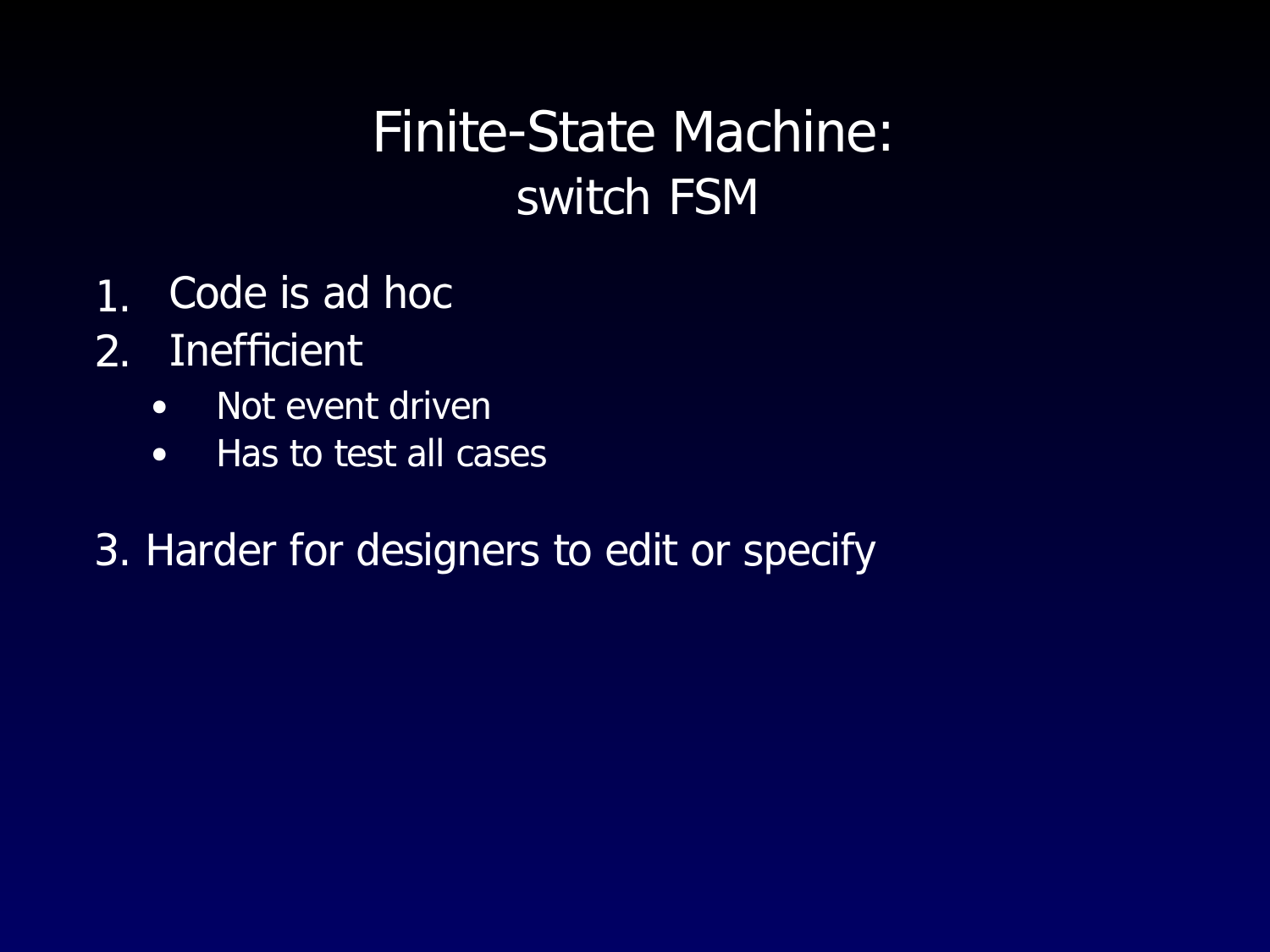

Finite-State
switch
Code is ad hoc
Inefficient
Machine:
FSM
1.
2.
•
•
Not
Has
event driven
to test all cases
3.
Harder
for
designers
to
edit
or
specify